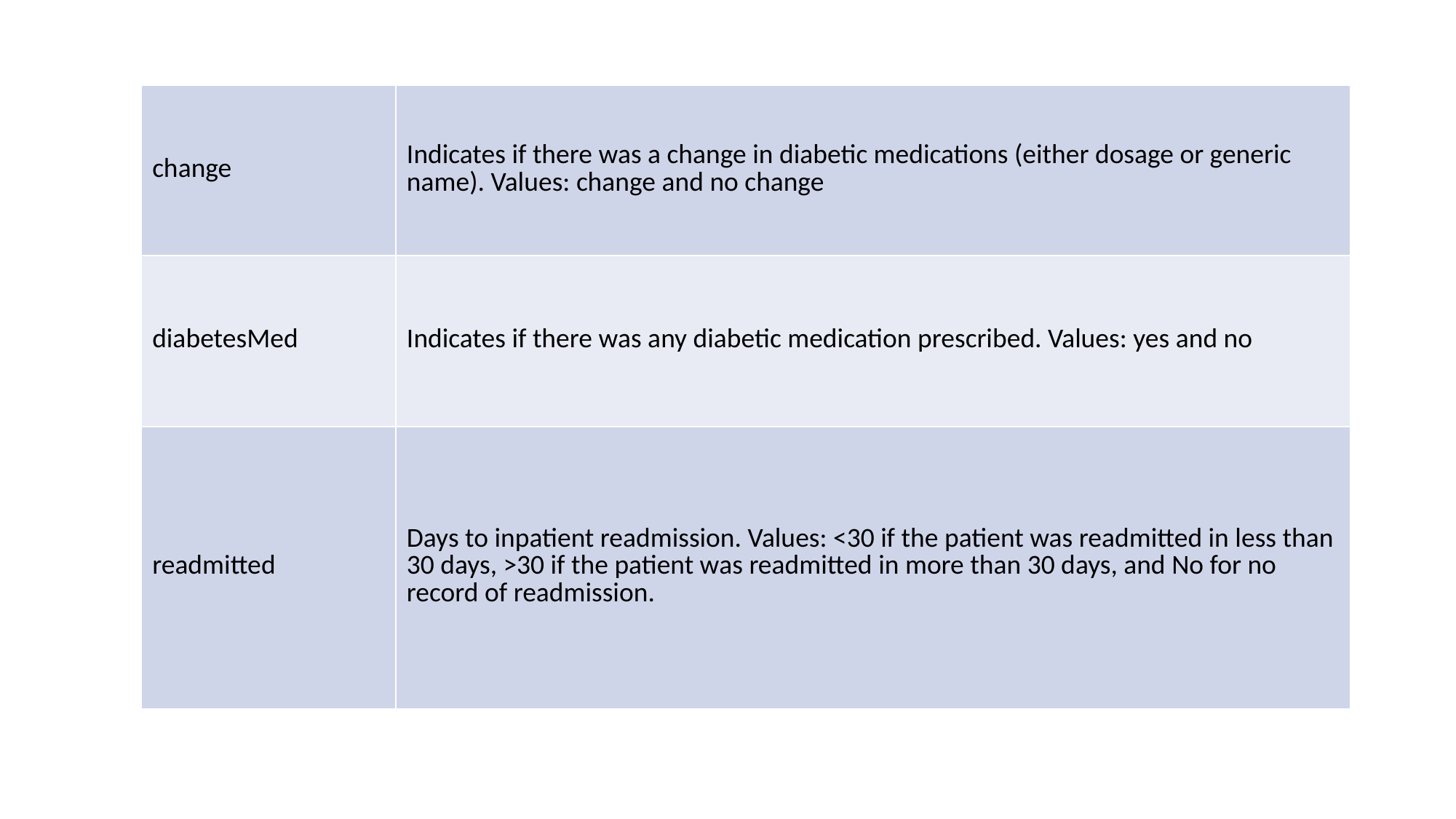

| change | Indicates if there was a change in diabetic medications (either dosage or generic name). Values: change and no change |
| --- | --- |
| diabetesMed | Indicates if there was any diabetic medication prescribed. Values: yes and no |
| readmitted | Days to inpatient readmission. Values: <30 if the patient was readmitted in less than 30 days, >30 if the patient was readmitted in more than 30 days, and No for no record of readmission. |